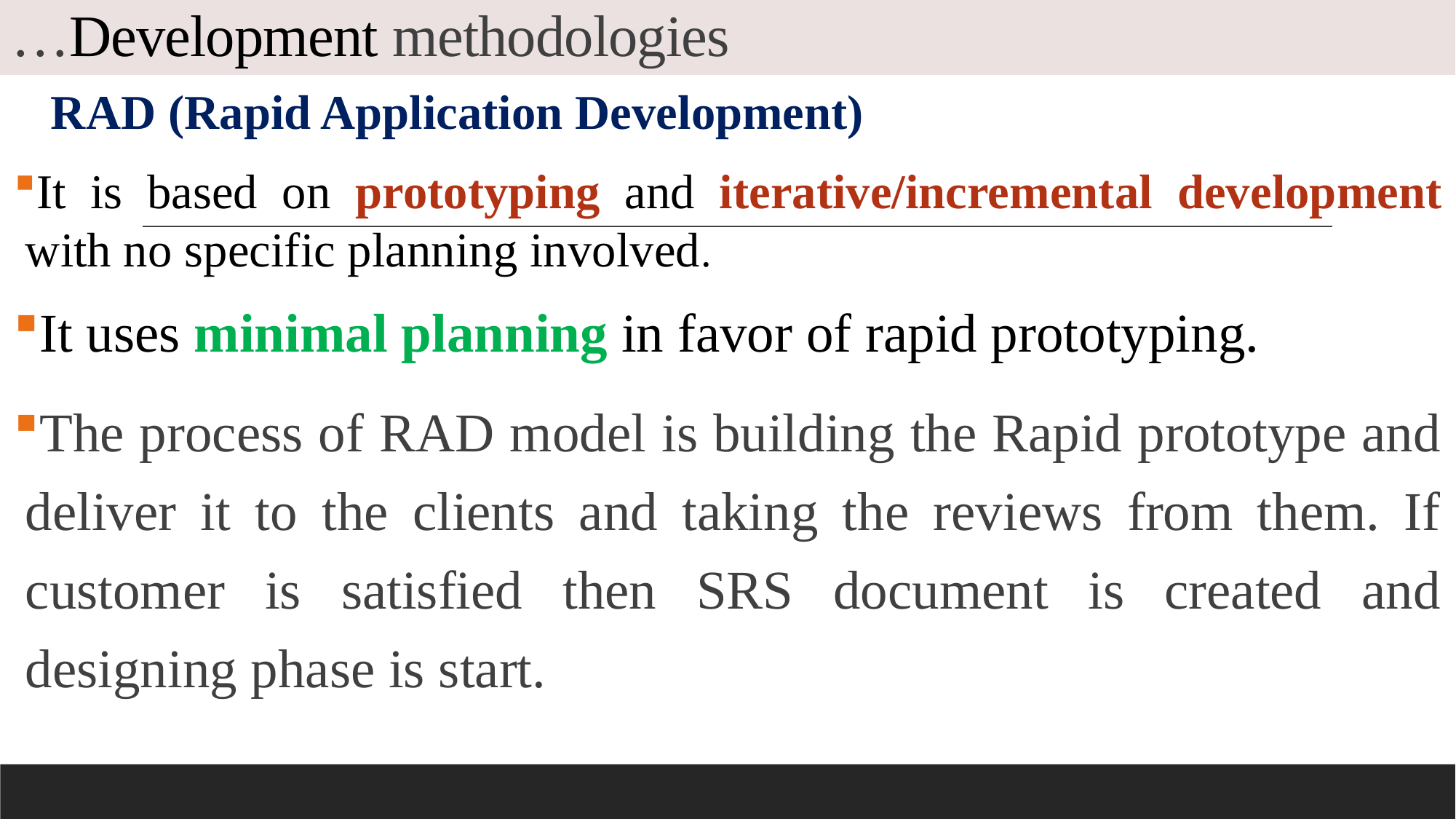

# …Development methodologies
   RAD (Rapid Application Development)
It is based on prototyping and iterative/incremental development with no specific planning involved.
It uses minimal planning in favor of rapid prototyping.
The process of RAD model is building the Rapid prototype and deliver it to the clients and taking the reviews from them. If customer is satisfied then SRS document is created and designing phase is start.